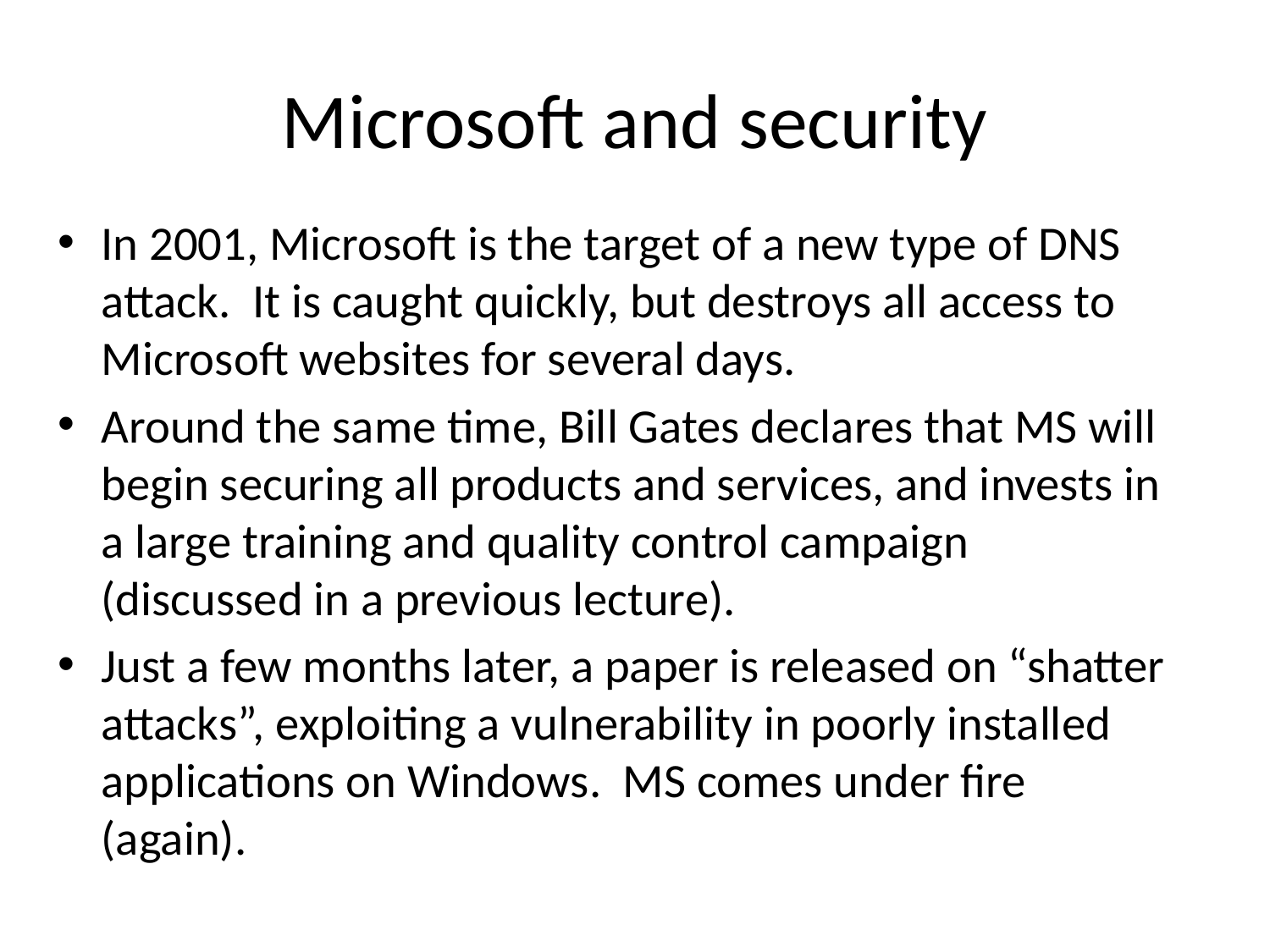

# Microsoft and security
In 2001, Microsoft is the target of a new type of DNS attack.  It is caught quickly, but destroys all access to Microsoft websites for several days.
Around the same time, Bill Gates declares that MS will begin securing all products and services, and invests in a large training and quality control campaign (discussed in a previous lecture).
Just a few months later, a paper is released on “shatter attacks”, exploiting a vulnerability in poorly installed applications on Windows.  MS comes under fire (again).